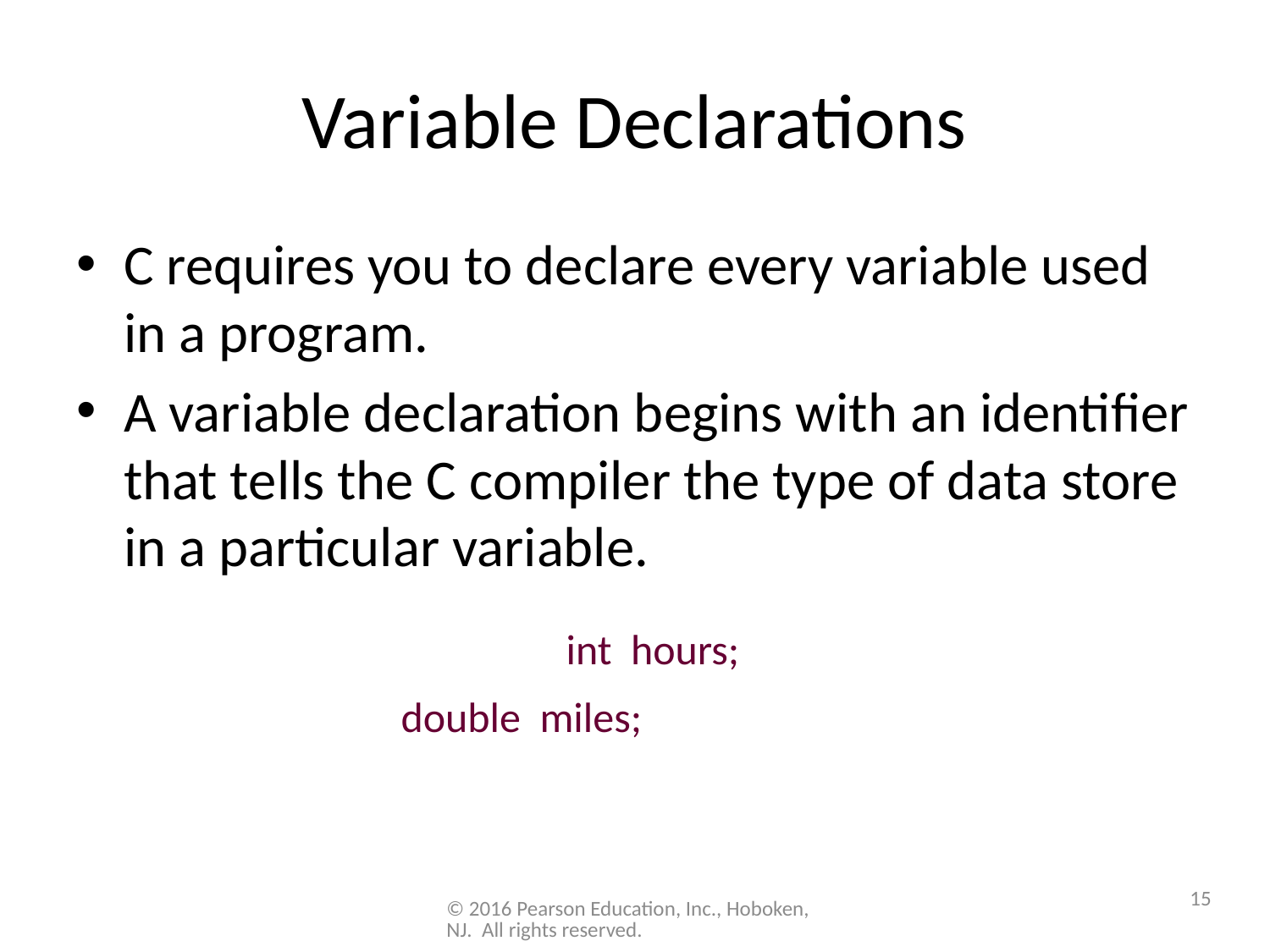

# Variable Declarations
C requires you to declare every variable used in a program.
A variable declaration begins with an identifier that tells the C compiler the type of data store in a particular variable.
int  hours;
double  miles;
15
© 2016 Pearson Education, Inc., Hoboken, NJ.  All rights reserved.